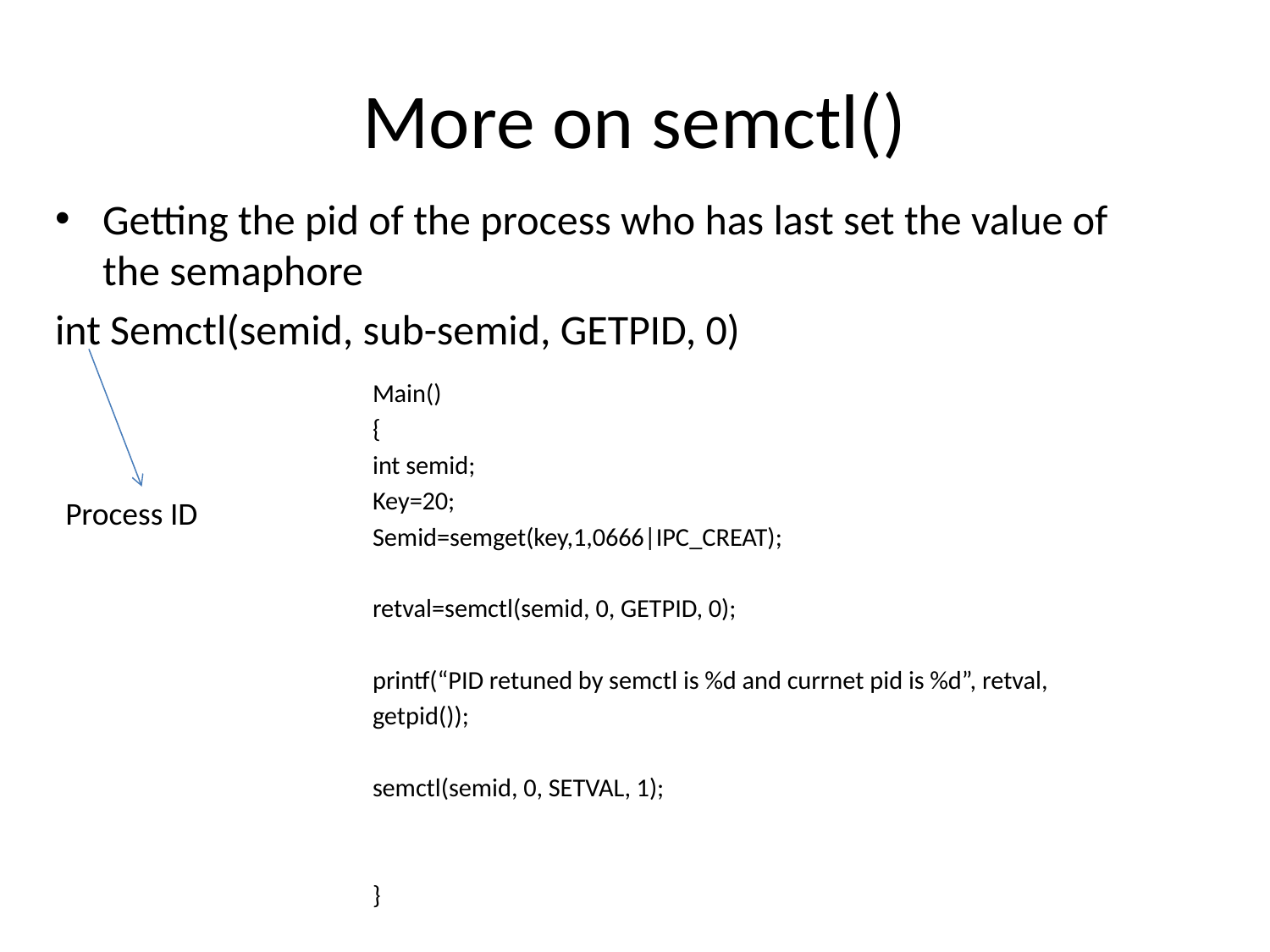

# More on semctl()
Getting the pid of the process who has last set the value of the semaphore
int Semctl(semid, sub-semid, GETPID, 0)

Main()
{
int semid;
Key=20;
Semid=semget(key,1,0666|IPC_CREAT);

retval=semctl(semid, 0, GETPID, 0);

printf(“PID retuned by semctl is %d and currnet pid is %d”, retval,
getpid());

semctl(semid, 0, SETVAL, 1);

}
Process ID